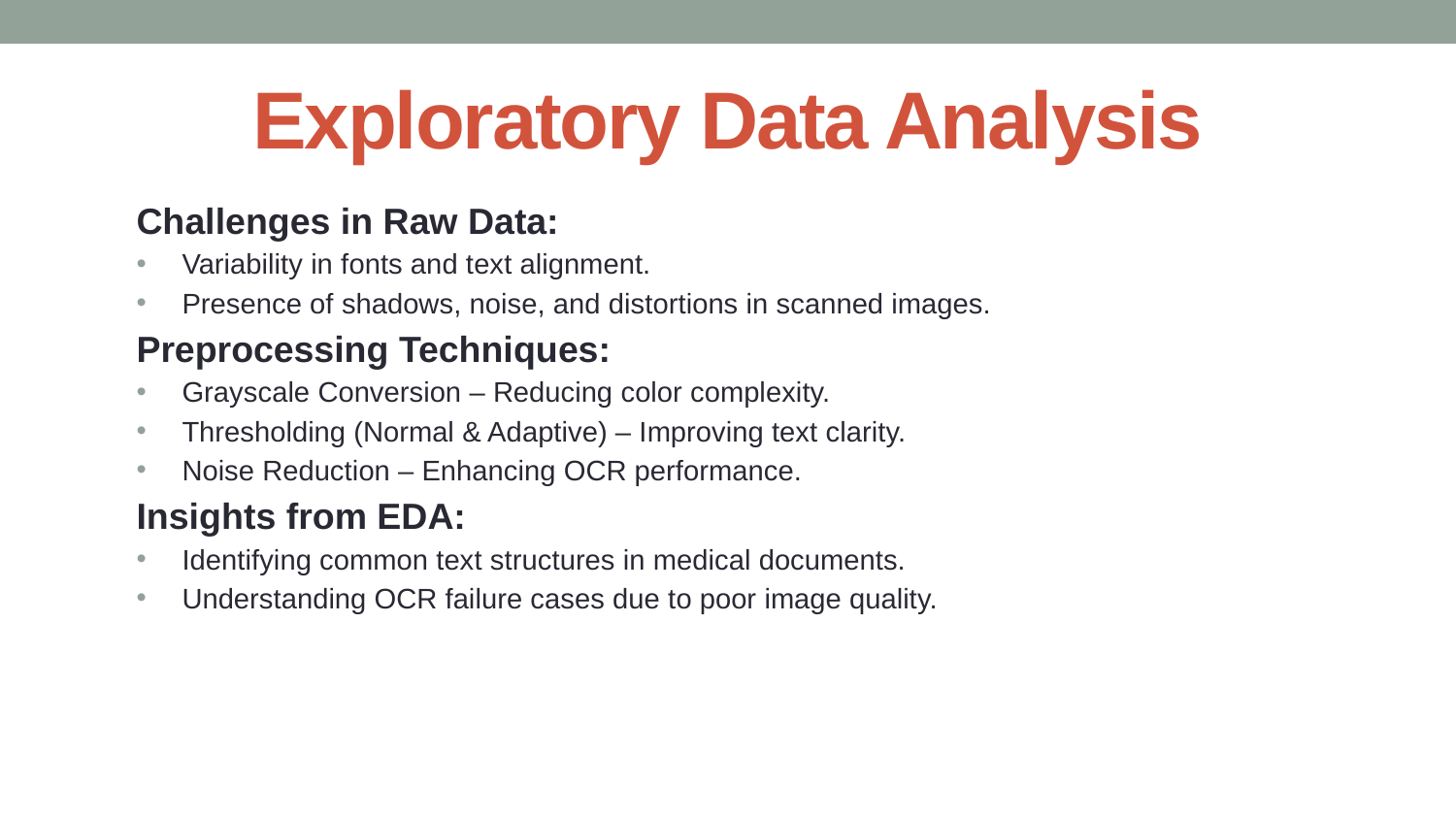

Exploratory Data Analysis
Challenges in Raw Data:
Variability in fonts and text alignment.
Presence of shadows, noise, and distortions in scanned images.
Preprocessing Techniques:
Grayscale Conversion – Reducing color complexity.
Thresholding (Normal & Adaptive) – Improving text clarity.
Noise Reduction – Enhancing OCR performance.
Insights from EDA:
Identifying common text structures in medical documents.
Understanding OCR failure cases due to poor image quality.